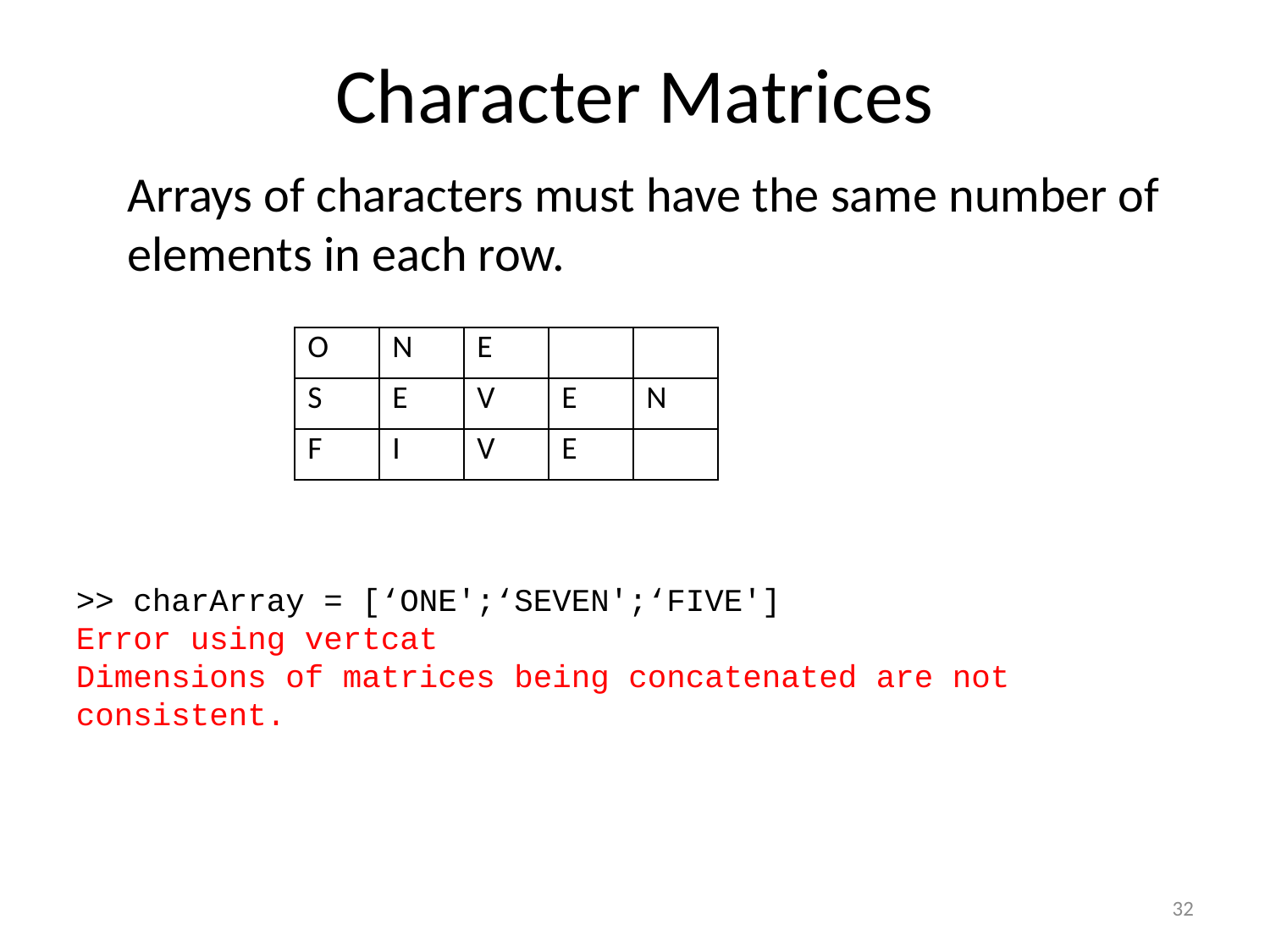

# Character Matrices
Arrays of characters must have the same number of elements in each row.
| O | N | E |  |  |
| --- | --- | --- | --- | --- |
| S | E | V | E | N |
| F | I | V | E |  |
>> charArray = [‘ONE';‘SEVEN';‘FIVE']
Error using vertcat
Dimensions of matrices being concatenated are not consistent.
32